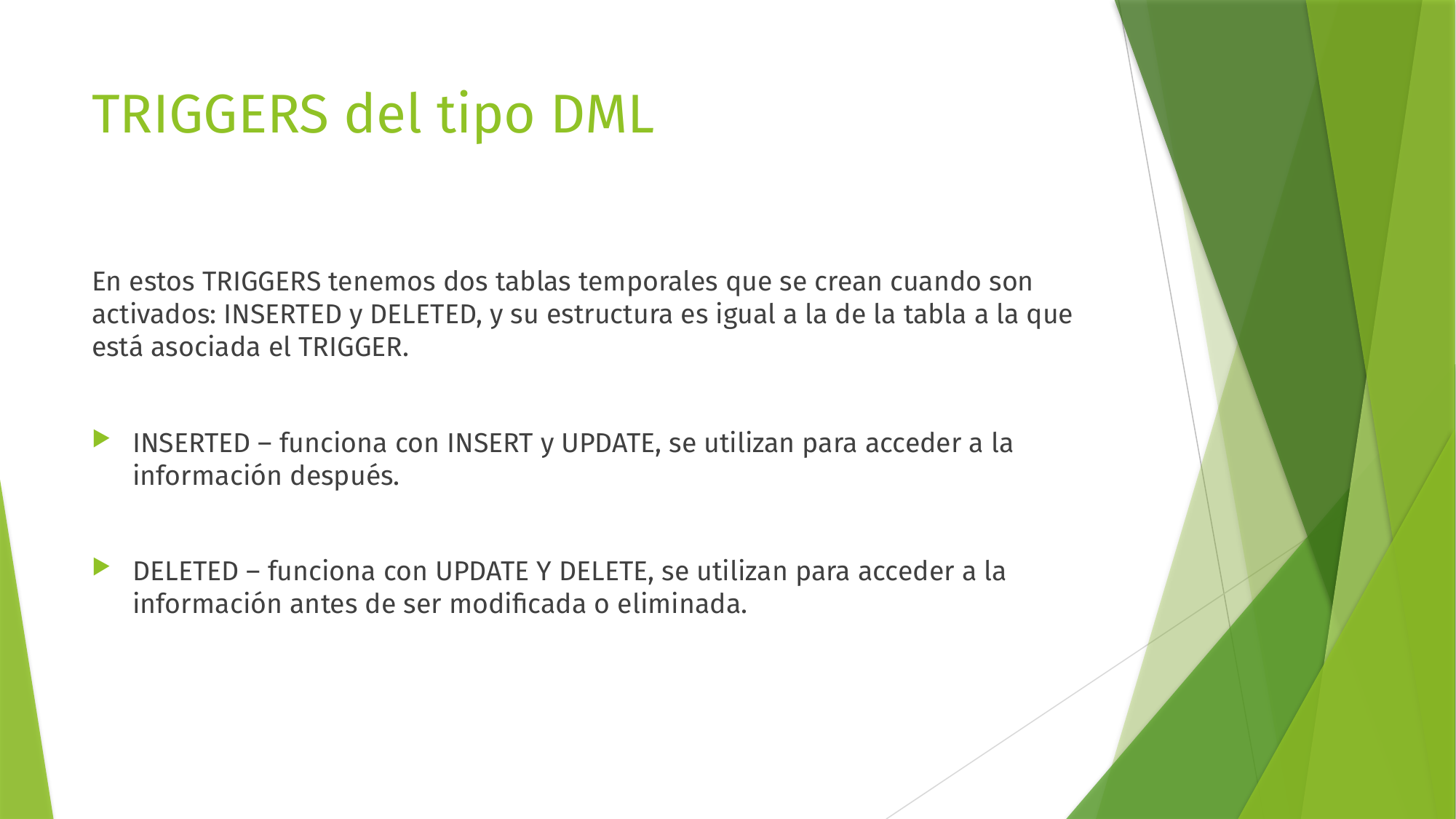

# TRIGGERS del tipo DML
En estos TRIGGERS tenemos dos tablas temporales que se crean cuando son activados: INSERTED y DELETED, y su estructura es igual a la de la tabla a la que está asociada el TRIGGER.

INSERTED – funciona con INSERT y UPDATE, se utilizan para acceder a la información después.

DELETED – funciona con UPDATE Y DELETE, se utilizan para acceder a la información antes de ser modificada o eliminada.